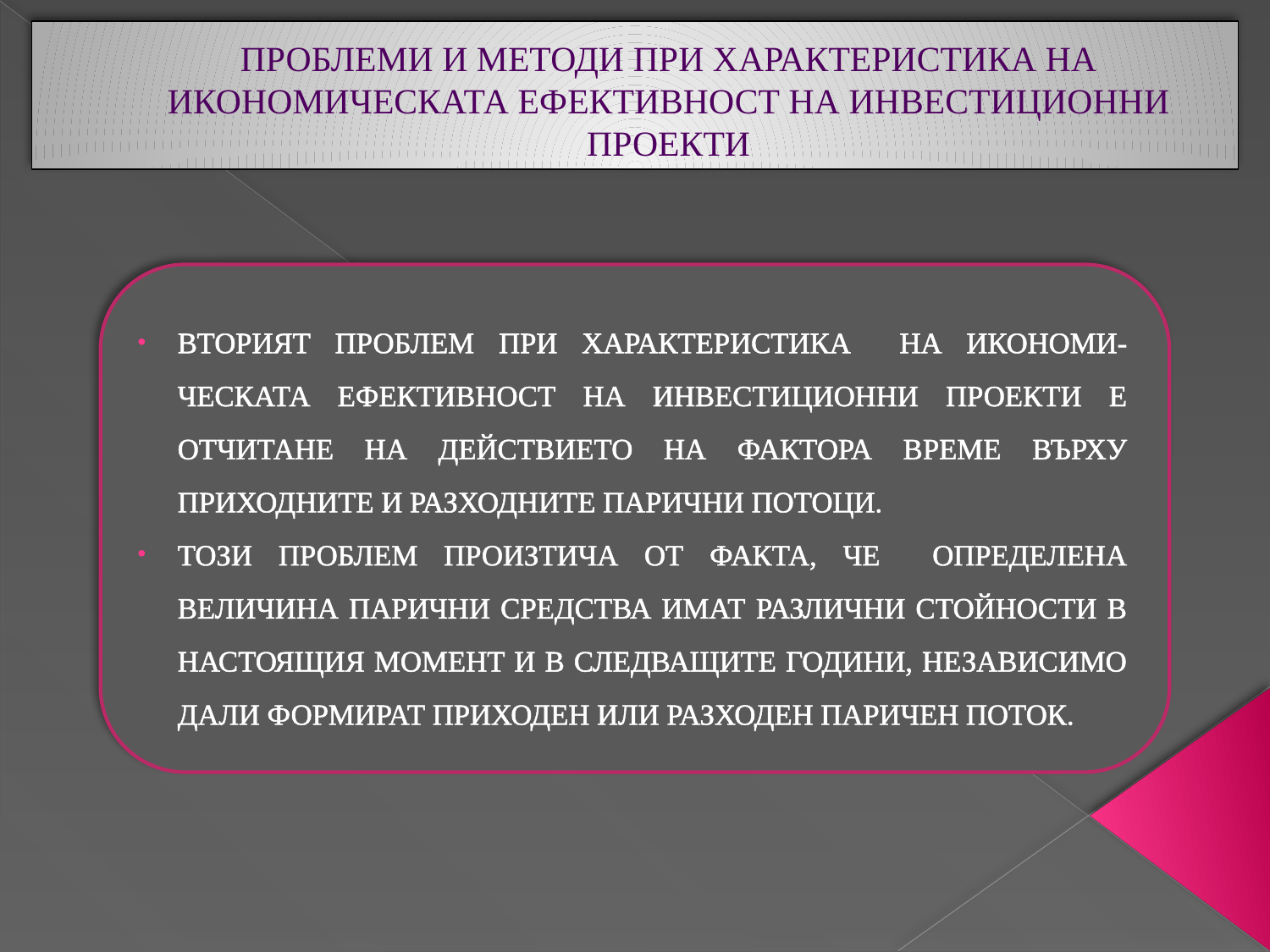

# ПРОБЛЕМИ И МЕТОДИ ПРИ ХАРАКТЕРИСТИКА НА ИКОНОМИЧЕСКАТА ЕФЕКТИВНОСТ НА ИНВЕСТИЦИОННИ ПРОЕКТИ
ВТОРИЯТ ПРОБЛЕМ ПРИ ХАРАКТЕРИСТИКА  НА ИКОНОМИ-ЧЕСКАТА ЕФЕКТИВНОСТ НА ИНВЕСТИЦИОННИ ПРОЕКТИ Е ОТЧИТАНЕ НА ДЕЙСТВИЕТО НА ФАКТОРА ВРЕМЕ ВЪРХУ ПРИХОДНИТЕ И РАЗХОДНИТЕ ПАРИЧНИ ПОТОЦИ.
ТОЗИ ПРОБЛЕМ ПРОИЗТИЧА ОТ ФАКТА, ЧЕ  ОПРЕДЕЛЕНА ВЕЛИЧИНА ПАРИЧНИ СРЕДСТВА ИМАТ РАЗЛИЧНИ СТОЙНОСТИ В НАСТОЯЩИЯ МОМЕНТ И В СЛЕДВАЩИТЕ ГОДИНИ, НЕЗАВИСИМО ДАЛИ ФОРМИРАТ ПРИХОДЕН ИЛИ РАЗХОДЕН ПАРИЧЕН ПОТОК.